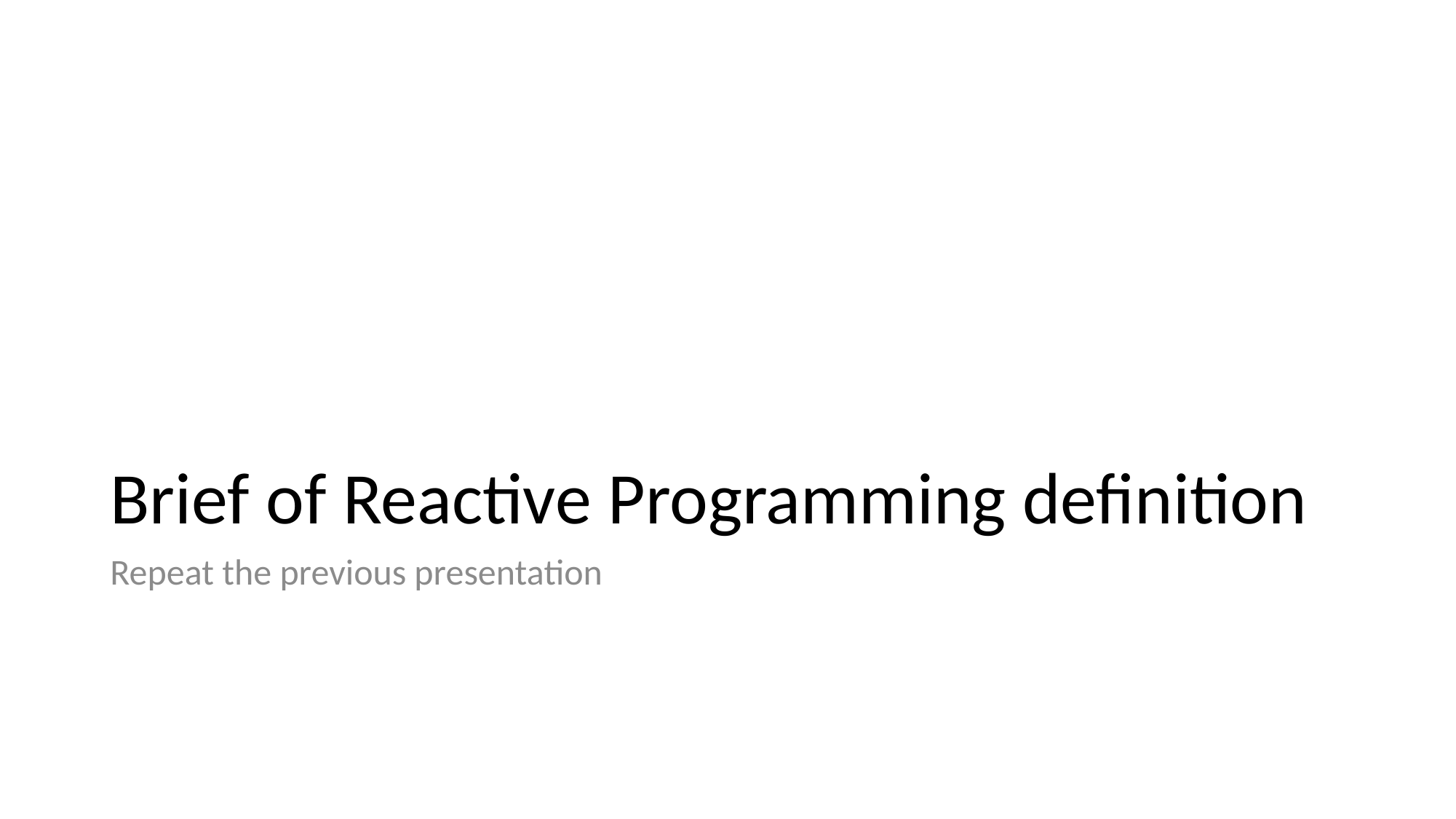

# Brief of Reactive Programming definition
Repeat the previous presentation